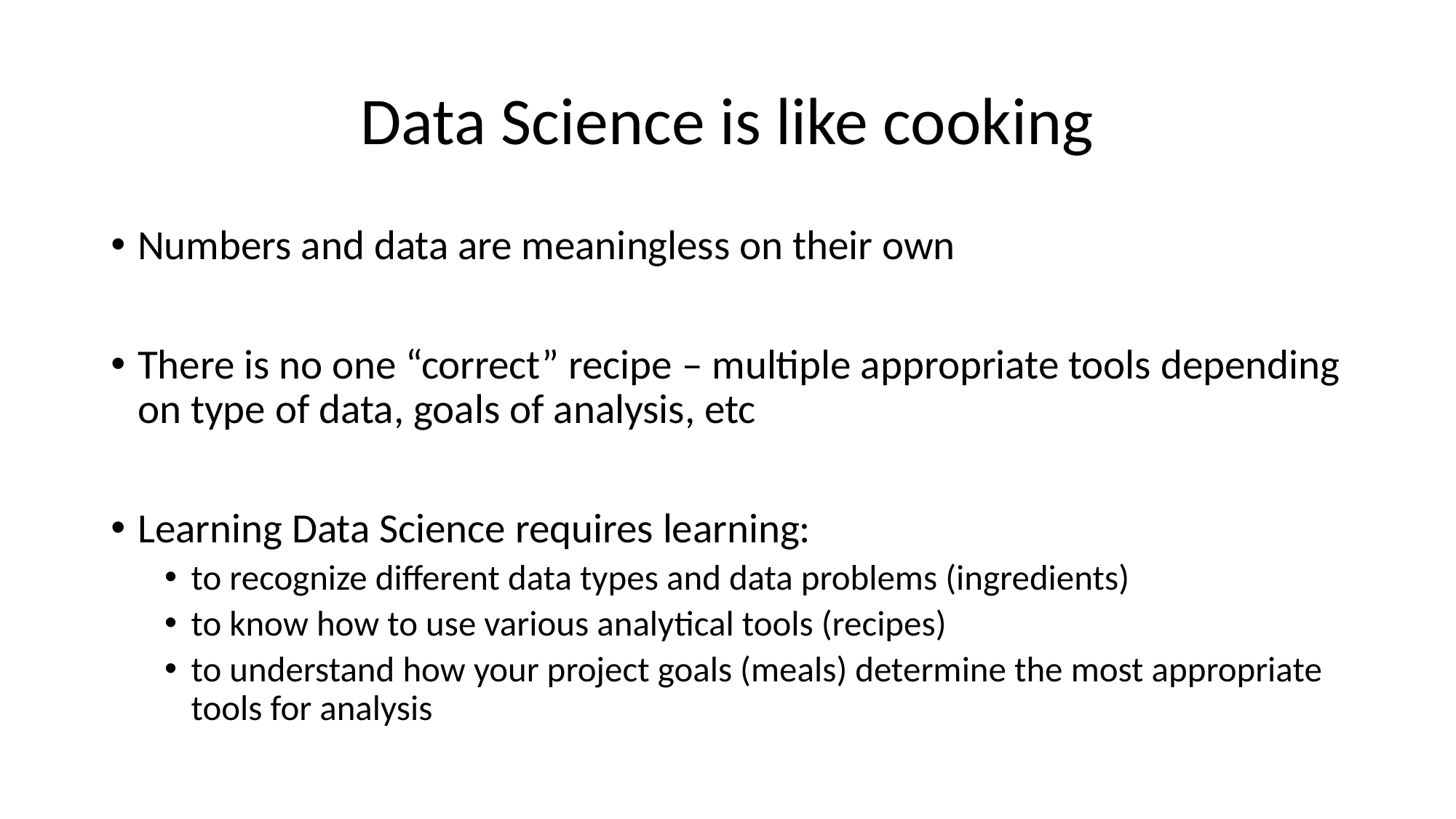

# Data Science is like cooking
Numbers and data are meaningless on their own

There is no one “correct” recipe – multiple appropriate tools depending on type of data, goals of analysis, etc

Learning Data Science requires learning:
to recognize different data types and data problems (ingredients)
to know how to use various analytical tools (recipes)
to understand how your project goals (meals) determine the most appropriate tools for analysis